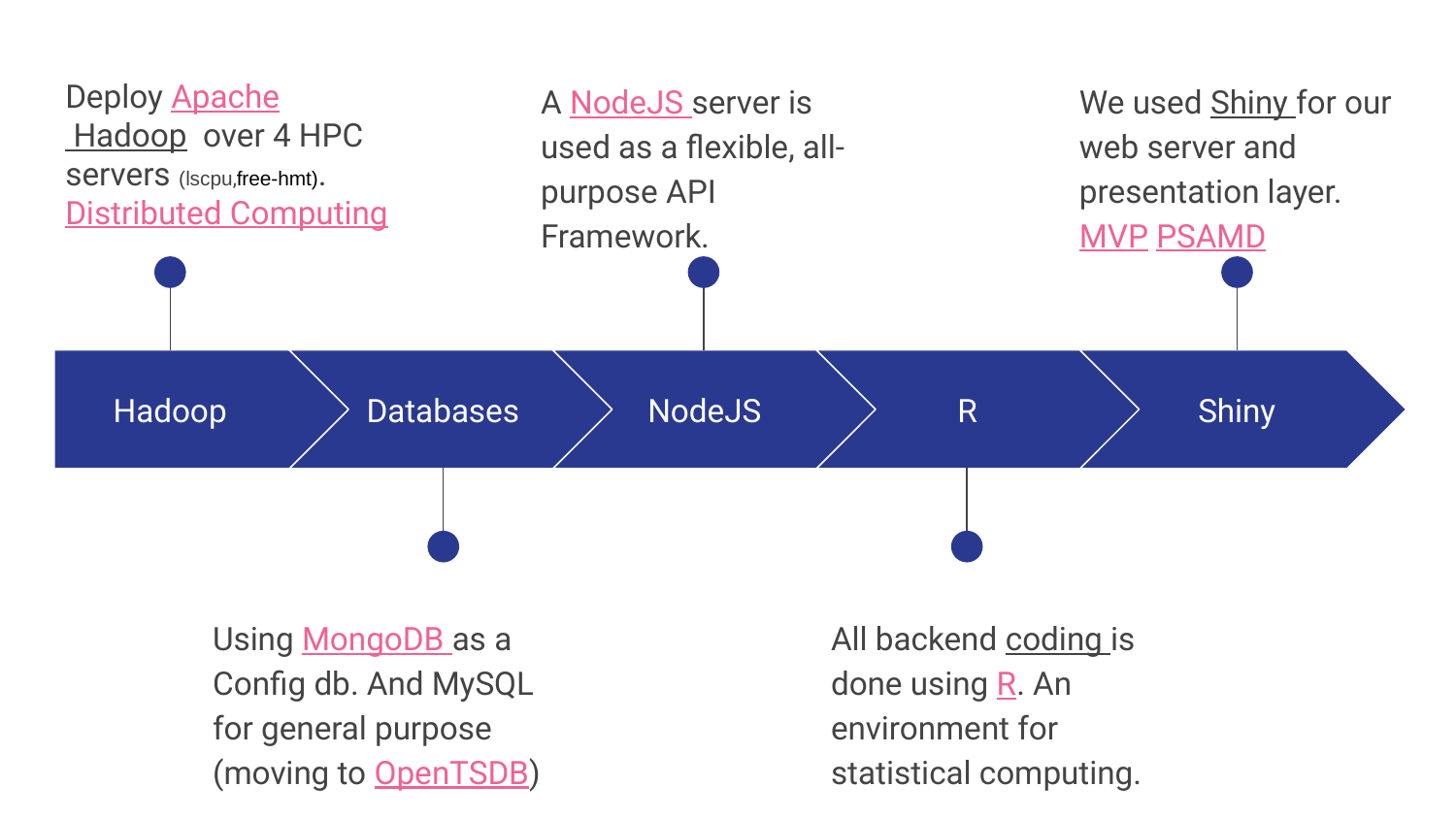

Deploy Apache Hadoop  over 4 HPC servers (lscpu,free-hmt). Distributed Computing
A NodeJS server is used as a flexible, all-purpose API Framework.
We used Shiny for our web server and presentation layer. MVP PSAMD

Hadoop
Databases
NodeJS
R
Shiny

Using MongoDB as a Config db. And MySQL for general purpose (moving to OpenTSDB)
All backend coding is done using R. An environment for statistical computing.